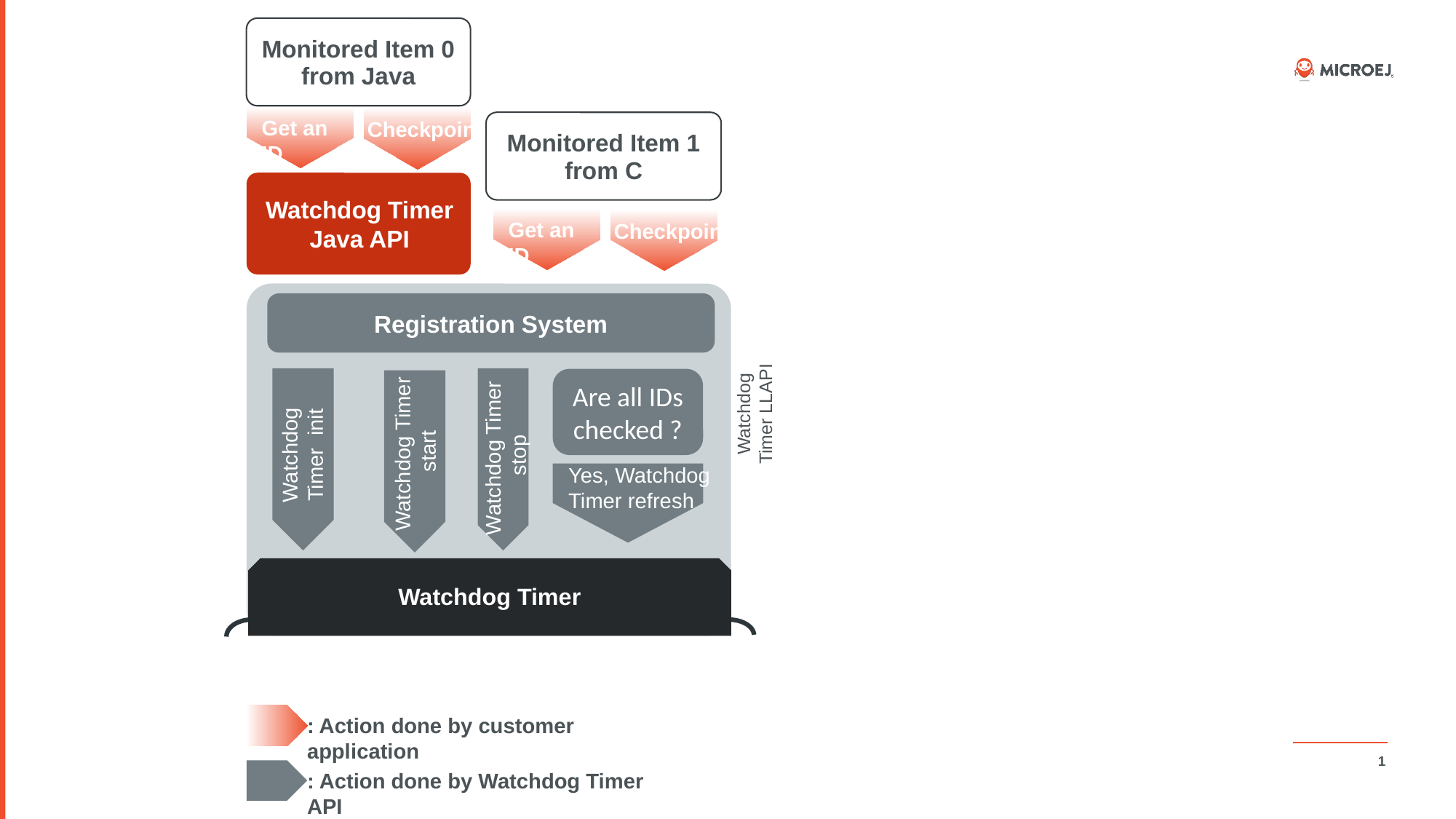

Monitored Item 0
from Java

Monitored Item 1
from C
Get an ID
Checkpoint
Watchdog Timer
Java API

Get an ID
Checkpoint

Registration System
Watchdog Timer  stop

Watchdog Timer  start

Watchdog Timer  init

Are all IDs checked ?
Watchdog Timer LLAPI

Yes, Watchdog Timer refresh
Watchdog Timer

: Action done by customer application

: Action done by Watchdog Timer API